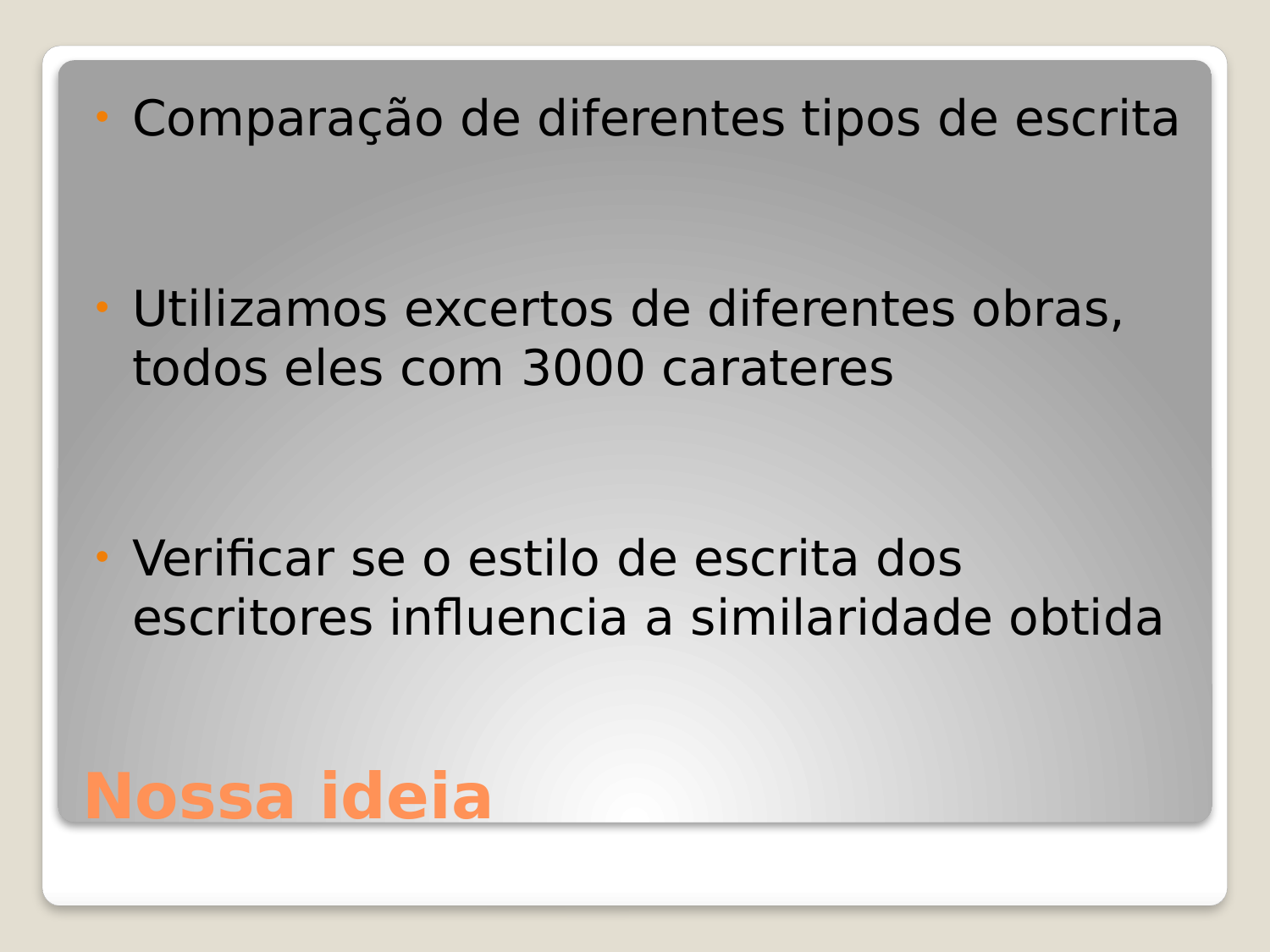

Comparação de diferentes tipos de escrita

Utilizamos excertos de diferentes obras, todos eles com 3000 carateres

Verificar se o estilo de escrita dos escritores influencia a similaridade obtida
# Nossa ideia